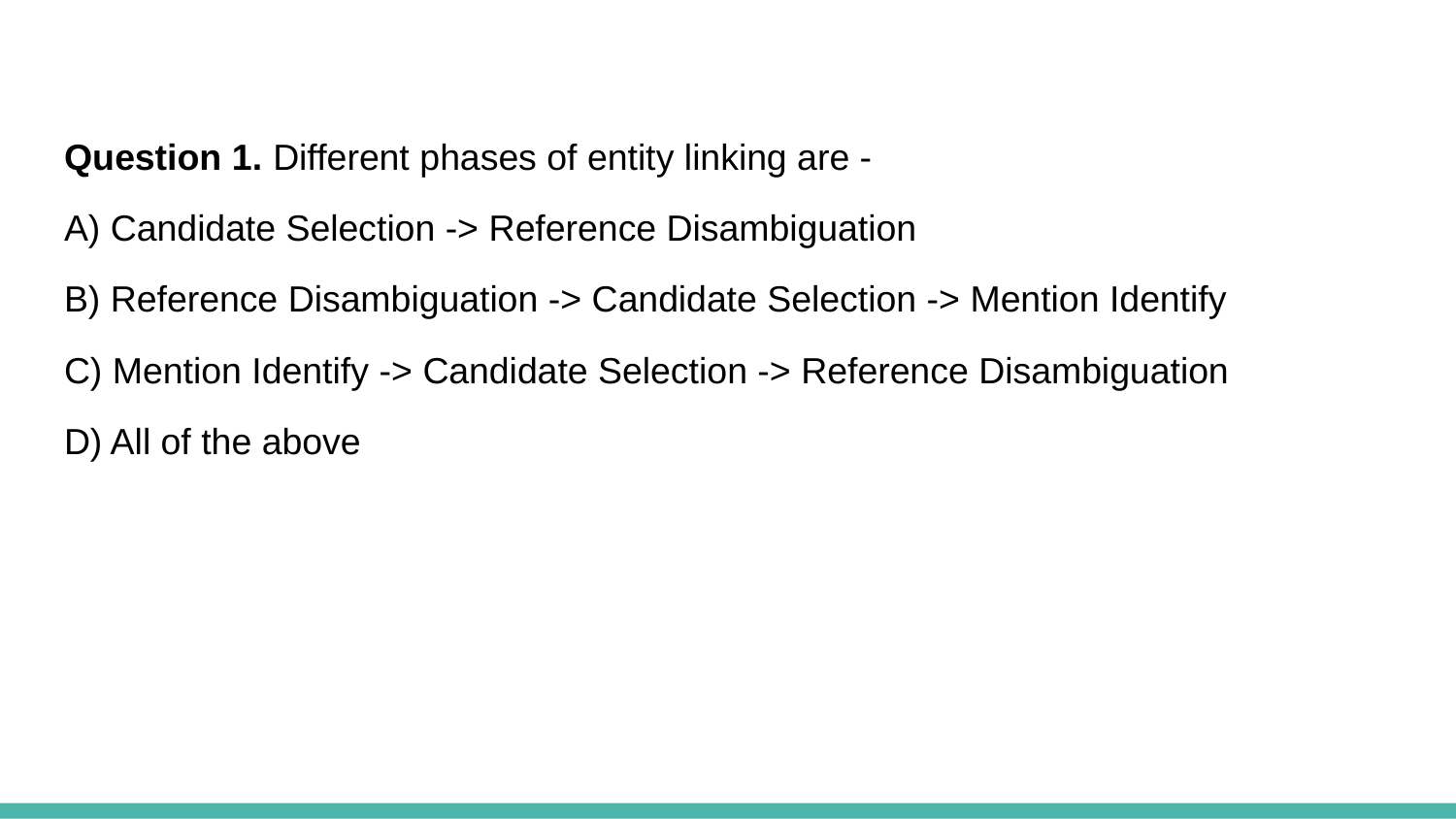

Question 1. Different phases of entity linking are -
A) Candidate Selection -> Reference Disambiguation
B) Reference Disambiguation -> Candidate Selection -> Mention Identify
C) Mention Identify -> Candidate Selection -> Reference Disambiguation
D) All of the above